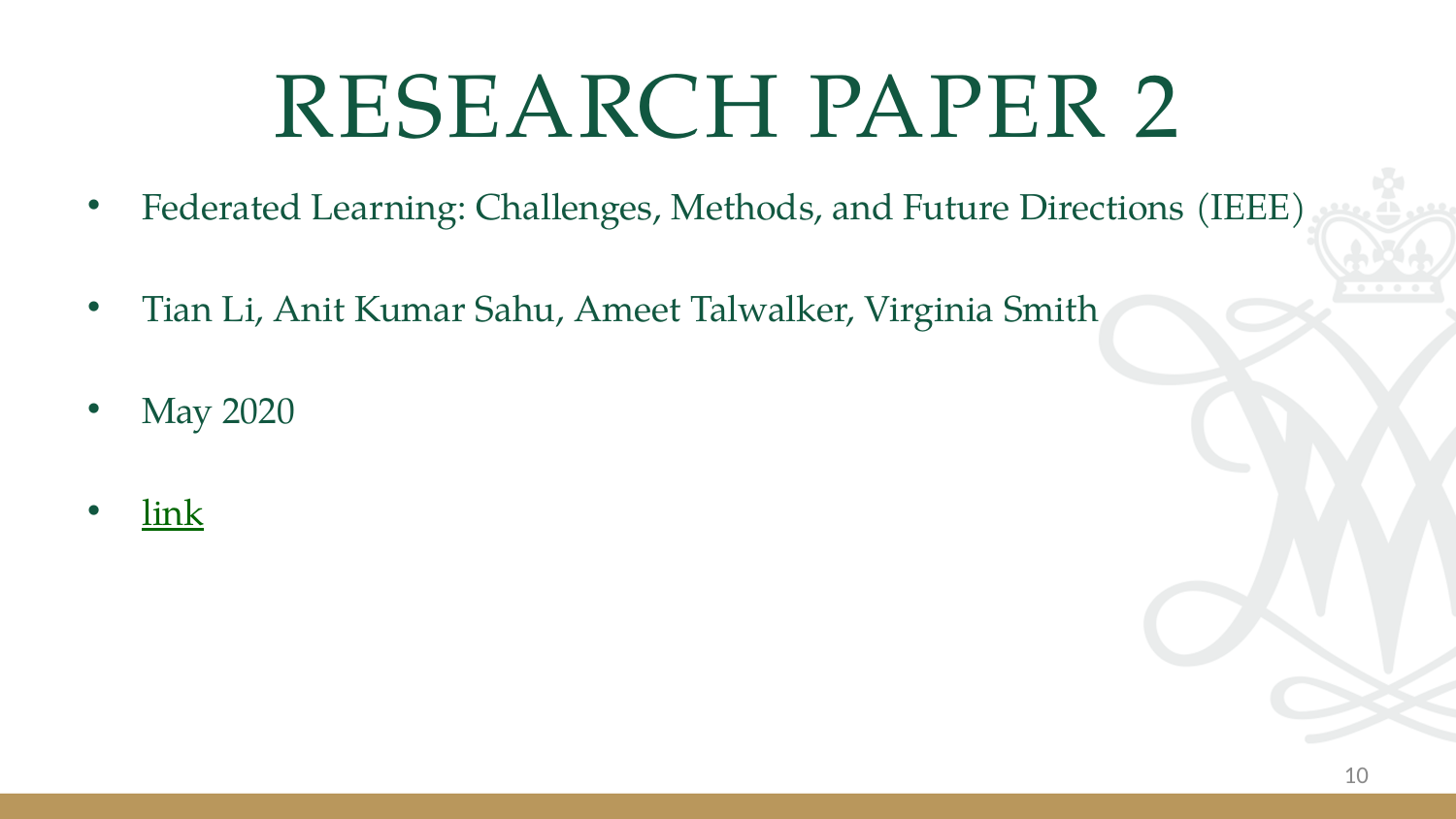

# Research paper 2
Federated Learning: Challenges, Methods, and Future Directions (IEEE)

Tian Li, Anit Kumar Sahu, Ameet Talwalker, Virginia Smith

May 2020

link

10